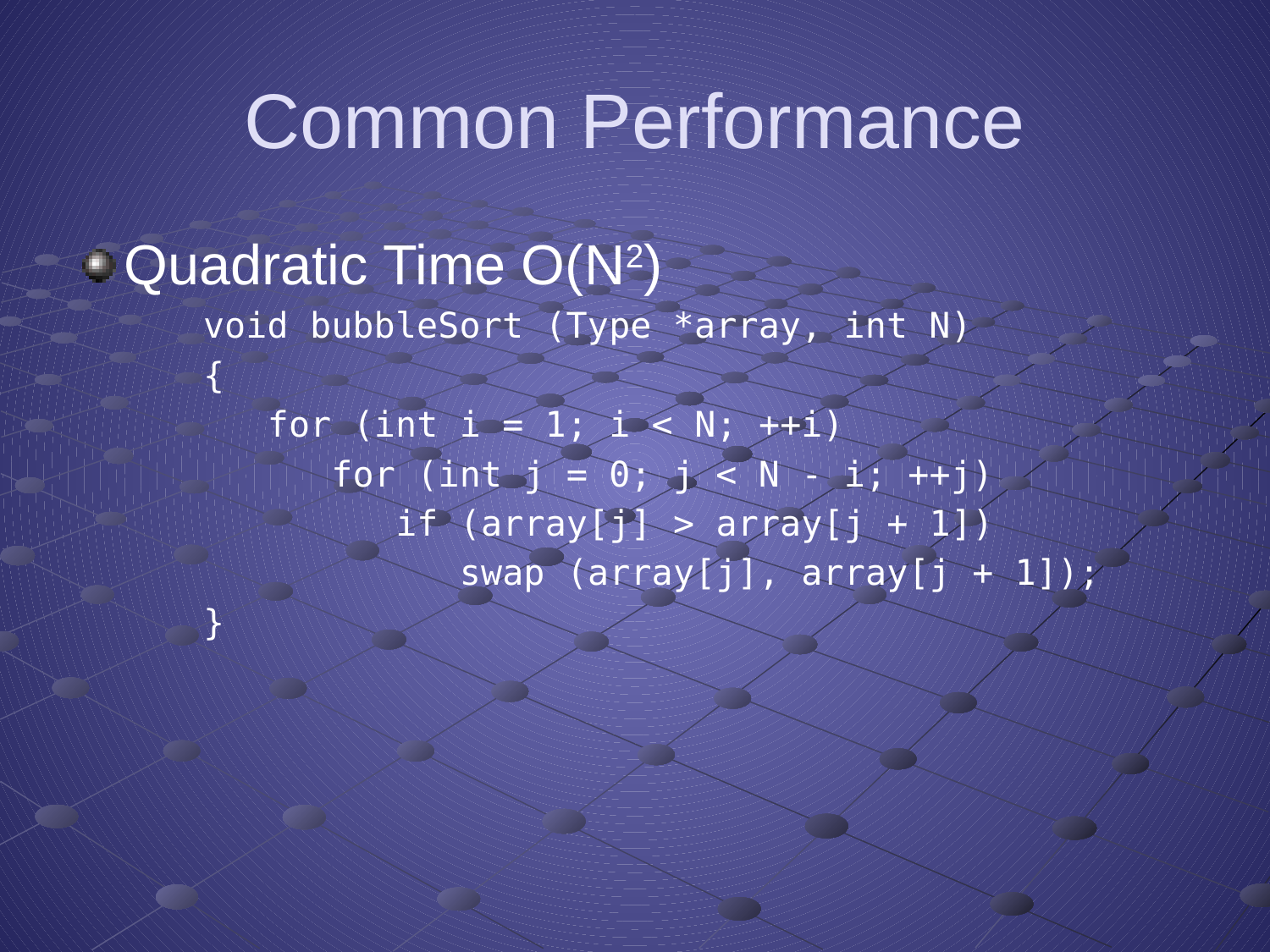

# Common Performance
Quadratic Time O(N2)
void bubbleSort (Type *array, int N)
{
   for (int i = 1; i < N; ++i)
      for (int j = 0; j < N - i; ++j)
         if (array[j] > array[j + 1])
            swap (array[j], array[j + 1]);
}